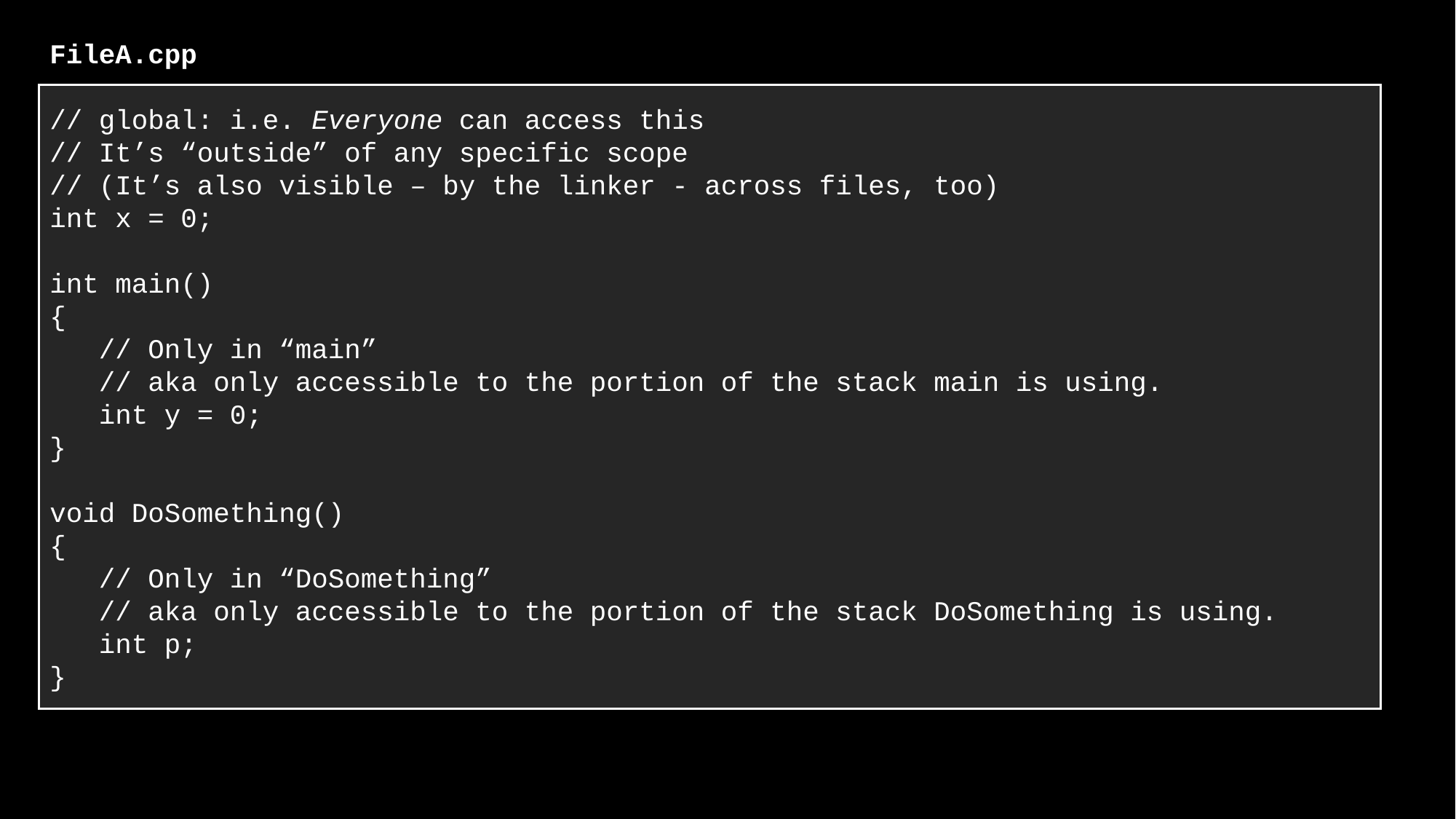

FileA.cpp

// global: i.e. Everyone can access this
// It’s “outside” of any specific scope
// (It’s also visible – by the linker - across files, too)
int x = 0;

int main()
{
   // Only in “main”
   // aka only accessible to the portion of the stack main is using.
   int y = 0;
}

void DoSomething()
{
   // Only in “DoSomething”
   // aka only accessible to the portion of the stack DoSomething is using.
   int p;
}